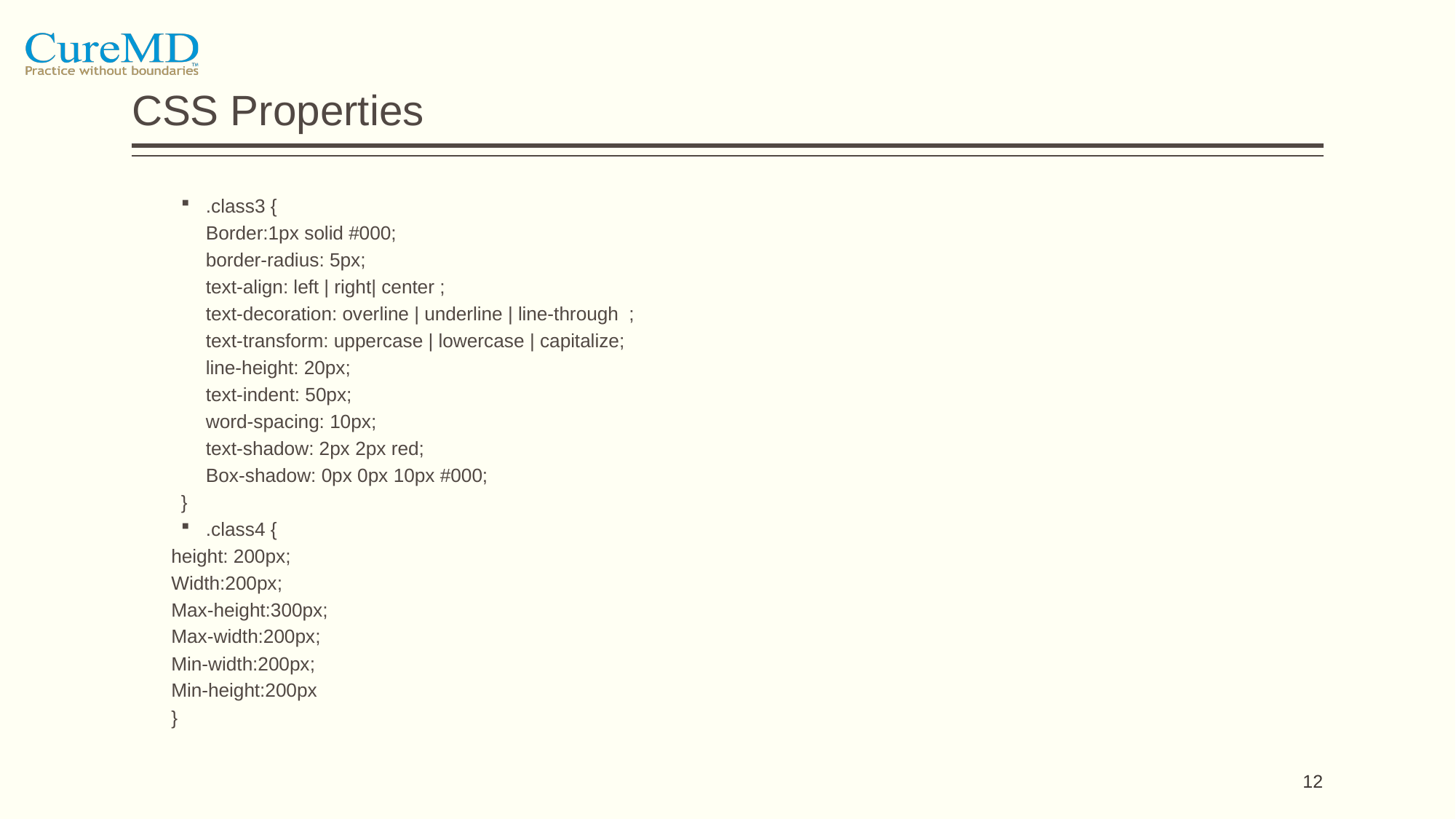

# CSS Properties
.class3 {
	Border:1px solid #000;
	border-radius: 5px;
	text-align: left | right| center ;
	text-decoration: overline | underline | line-through  ;
	text-transform: uppercase | lowercase | capitalize;
	line-height: 20px;
	text-indent: 50px;
	word-spacing: 10px;
	text-shadow: 2px 2px red;
	Box-shadow: 0px 0px 10px #000;
}
.class4 {
	height: 200px;
	Width:200px;
	Max-height:300px;
	Max-width:200px;
	Min-width:200px;
	Min-height:200px
}
12